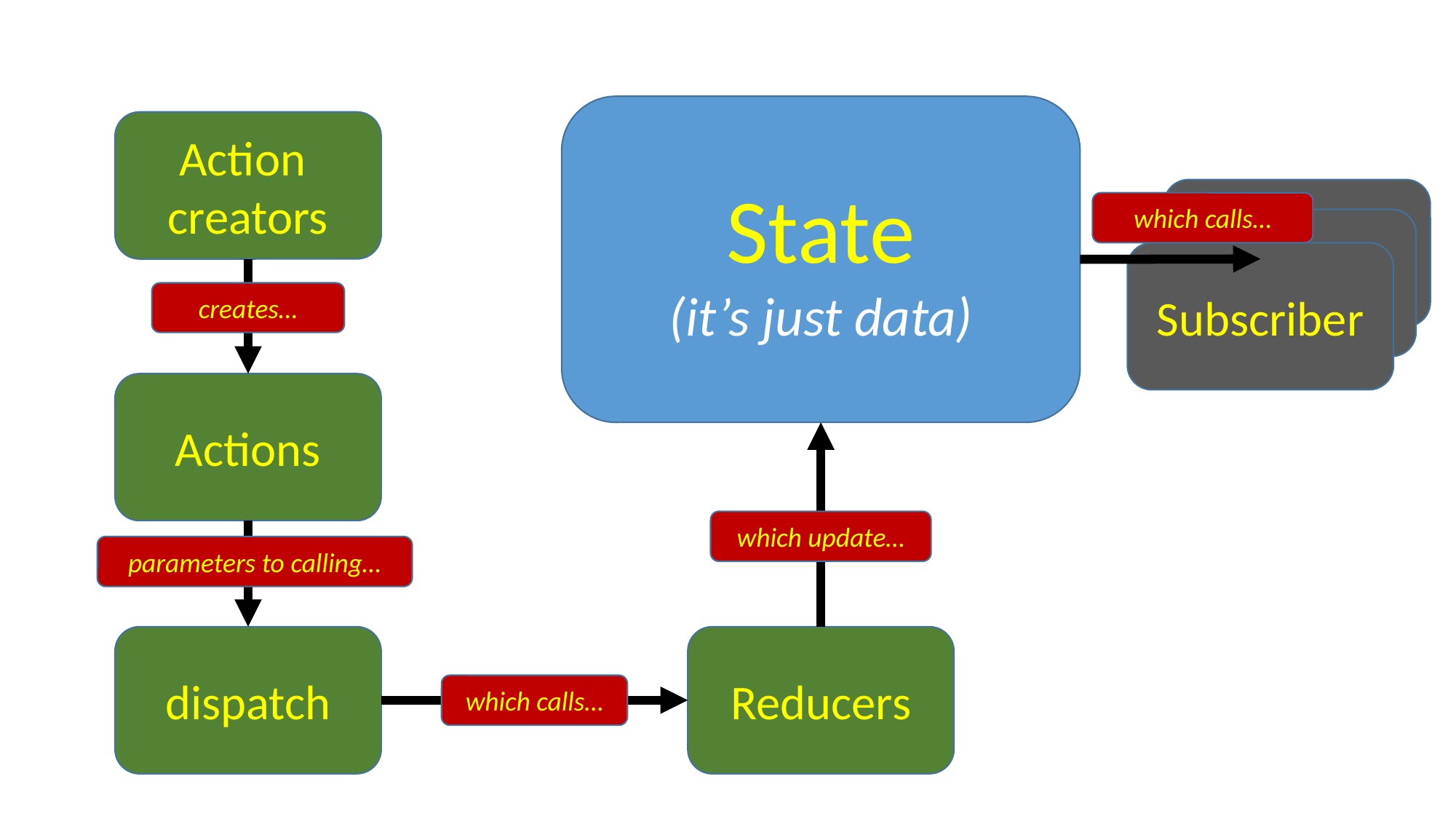

State
(it’s just data)
Action
creators
Subscriber
which calls…
Subscriber
Subscriber
creates…
Actions
which update…
parameters to calling…
dispatch
Reducers
which calls…